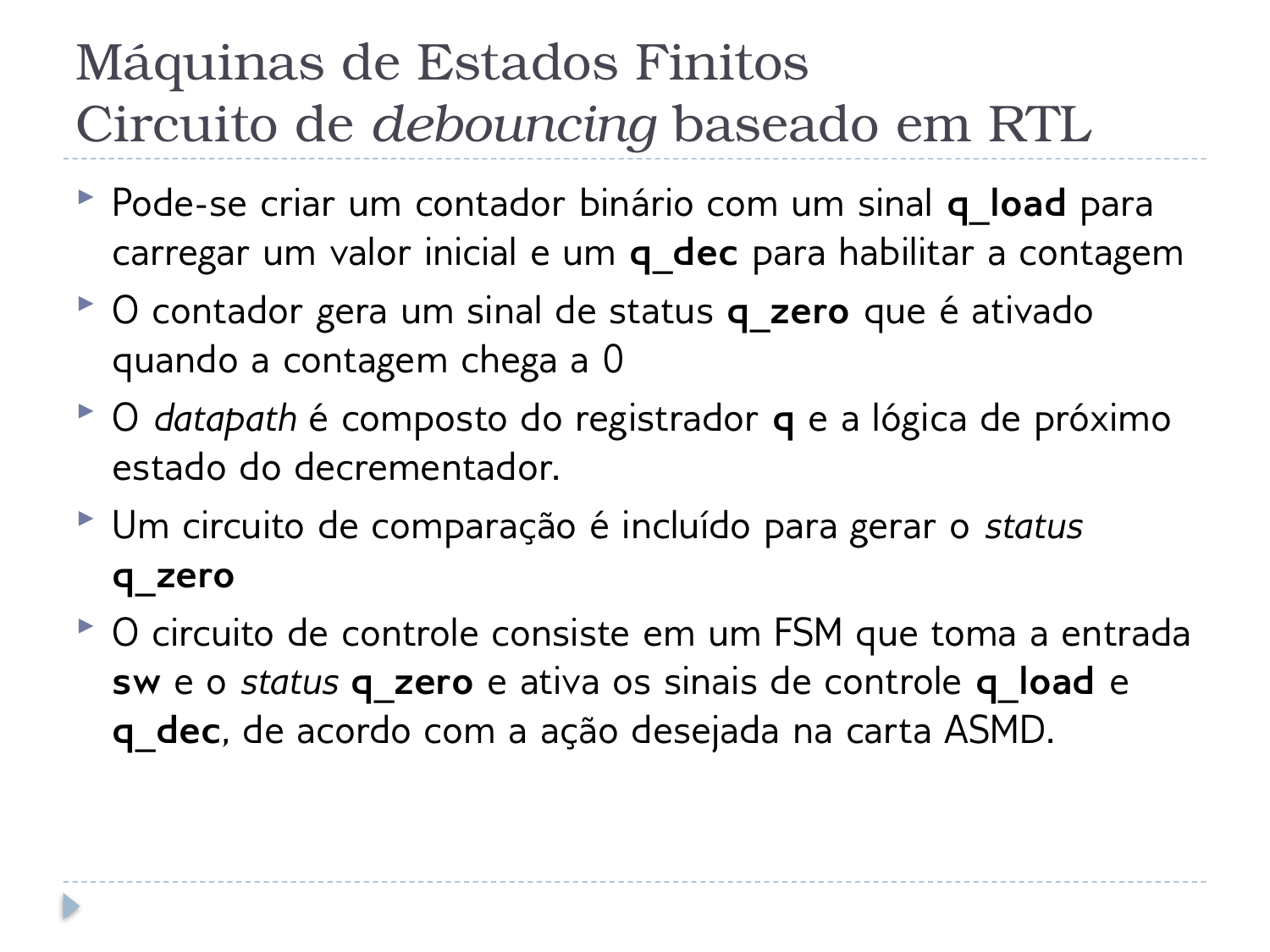

# Máquinas de Estados Finitos Circuito de debouncing baseado em RTL
Pode-se criar um contador binário com um sinal q_load para carregar um valor inicial e um q_dec para habilitar a contagem
O contador gera um sinal de status q_zero que é ativado quando a contagem chega a 0
O datapath é composto do registrador q e a lógica de próximo estado do decrementador.
Um circuito de comparação é incluído para gerar o status q_zero
O circuito de controle consiste em um FSM que toma a entrada sw e o status q_zero e ativa os sinais de controle q_load e q_dec, de acordo com a ação desejada na carta ASMD.